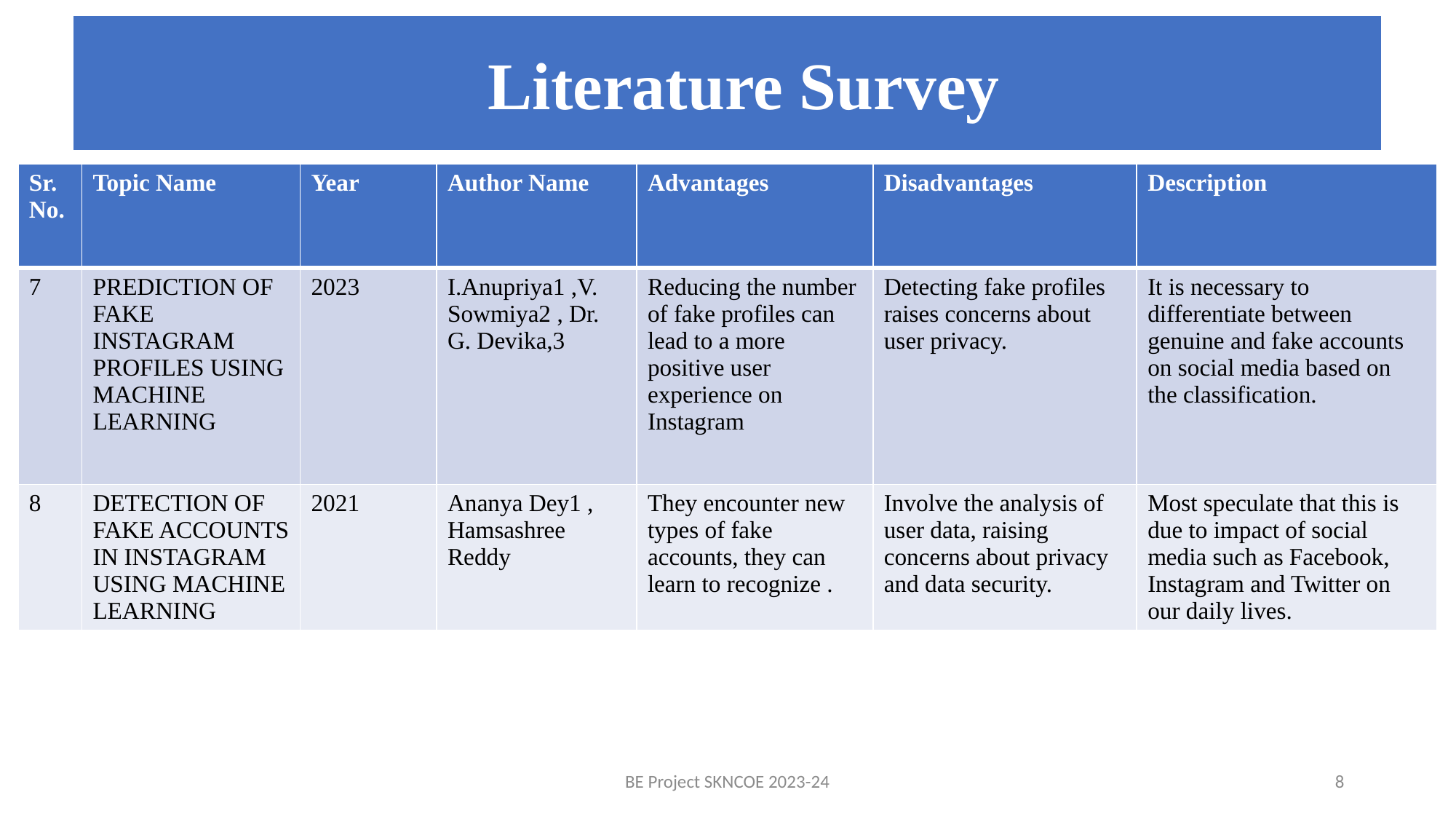

Literature Survey
#
| Sr. No. | Topic Name | Year | Author Name | Advantages | Disadvantages | Description |
| --- | --- | --- | --- | --- | --- | --- |
| 7 | PREDICTION OF FAKE INSTAGRAM PROFILES USING MACHINE LEARNING | 2023 | I.Anupriya1 ,V. Sowmiya2 , Dr. G. Devika,3 | Reducing the number of fake profiles can lead to a more positive user experience on Instagram | Detecting fake profiles raises concerns about user privacy. | It is necessary to differentiate between genuine and fake accounts on social media based on the classification. |
| 8 | DETECTION OF FAKE ACCOUNTS IN INSTAGRAM USING MACHINE LEARNING | 2021 | Ananya Dey1 , Hamsashree Reddy | They encounter new types of fake accounts, they can learn to recognize . | Involve the analysis of user data, raising concerns about privacy and data security. | Most speculate that this is due to impact of social media such as Facebook, Instagram and Twitter on our daily lives. |

BE Project SKNCOE 2023-24
8